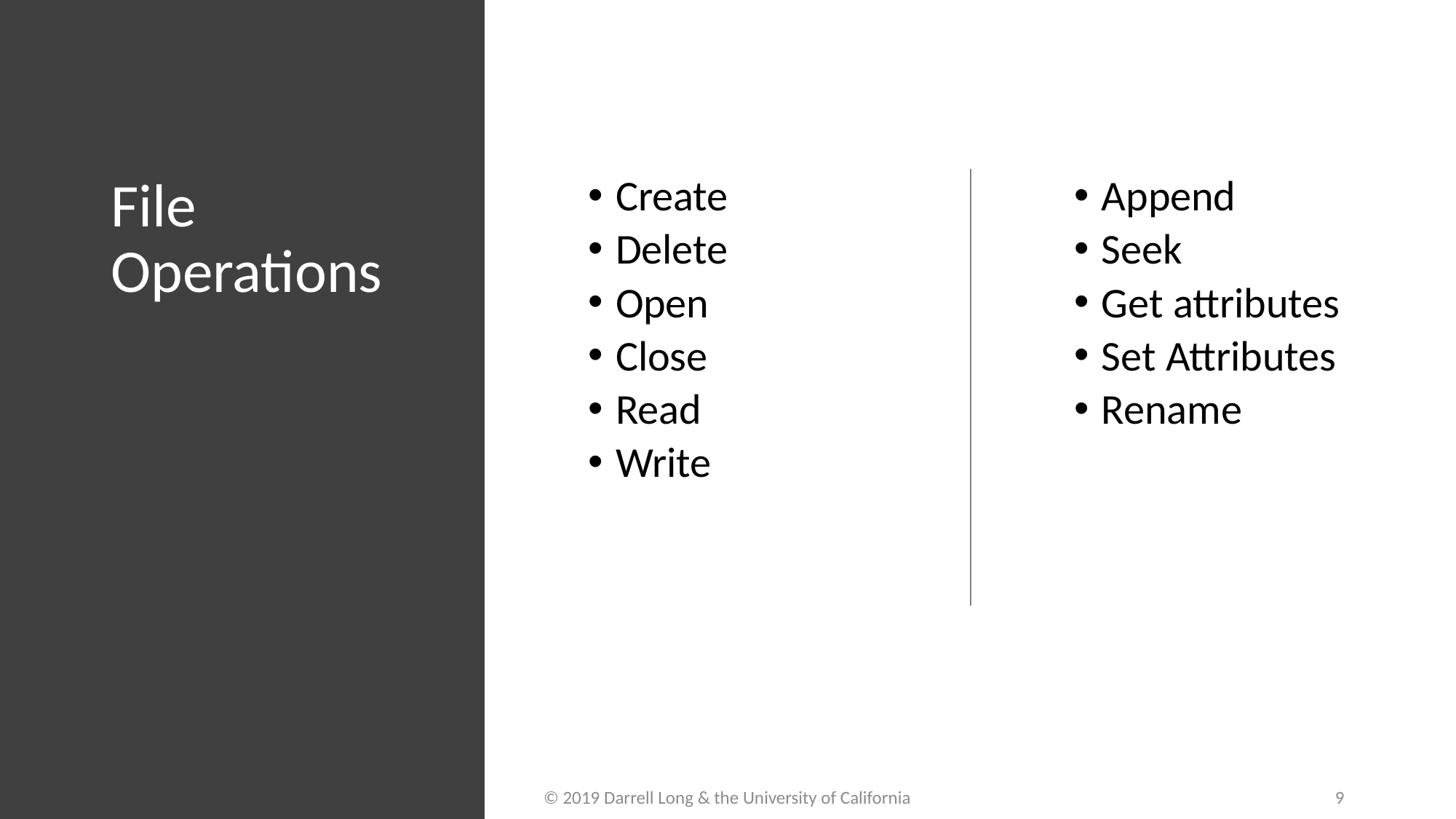

# File Operations
Create
Delete
Open
Close
Read
Write

Append
Seek
Get attributes
Set Attributes
Rename
© 2019 Darrell Long & the University of California
9